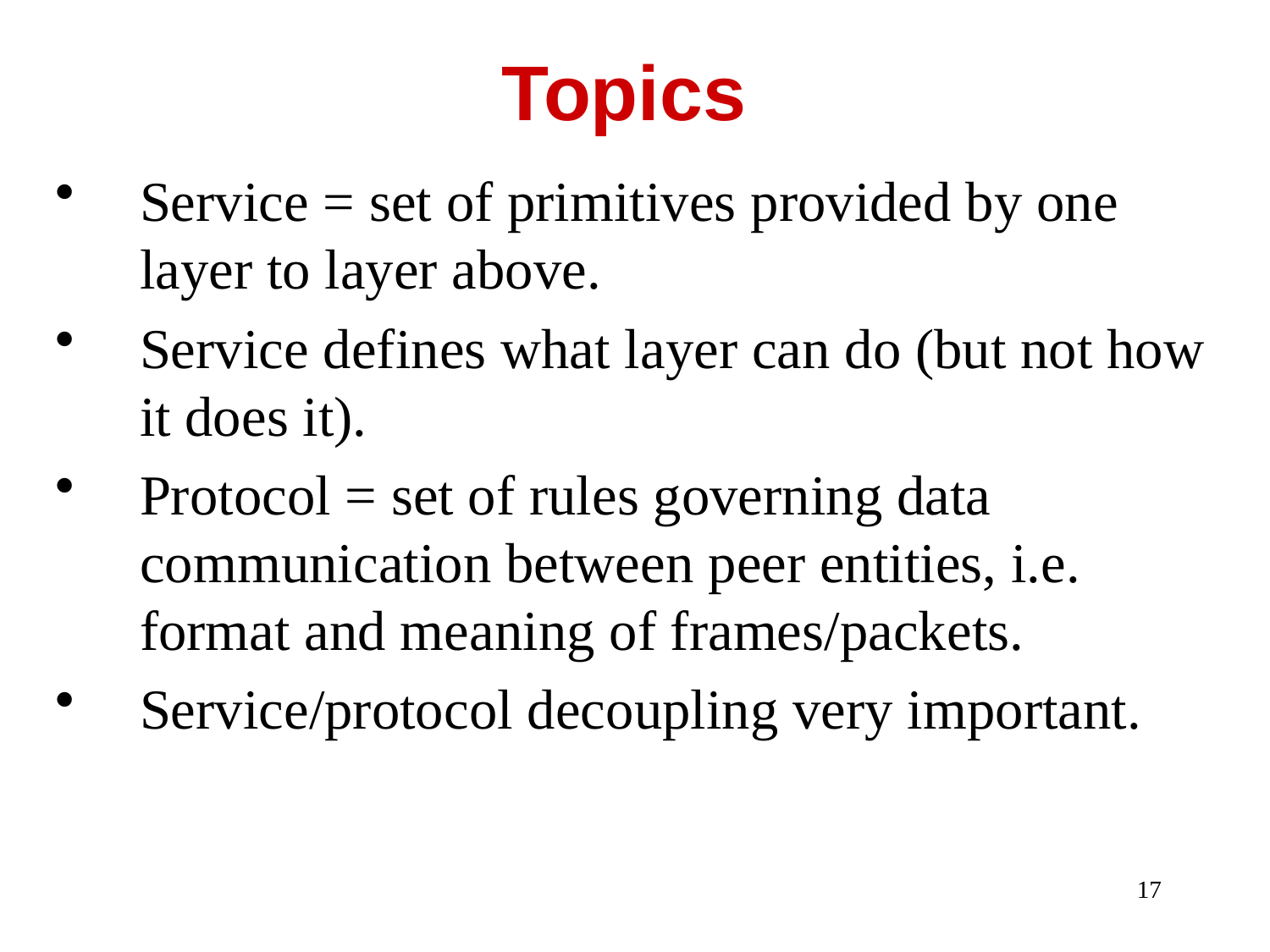

Topics
Service = set of primitives provided by one layer to layer above.
Service defines what layer can do (but not how it does it).
Protocol = set of rules governing data communication between peer entities, i.e. format and meaning of frames/packets.
Service/protocol decoupling very important.

17